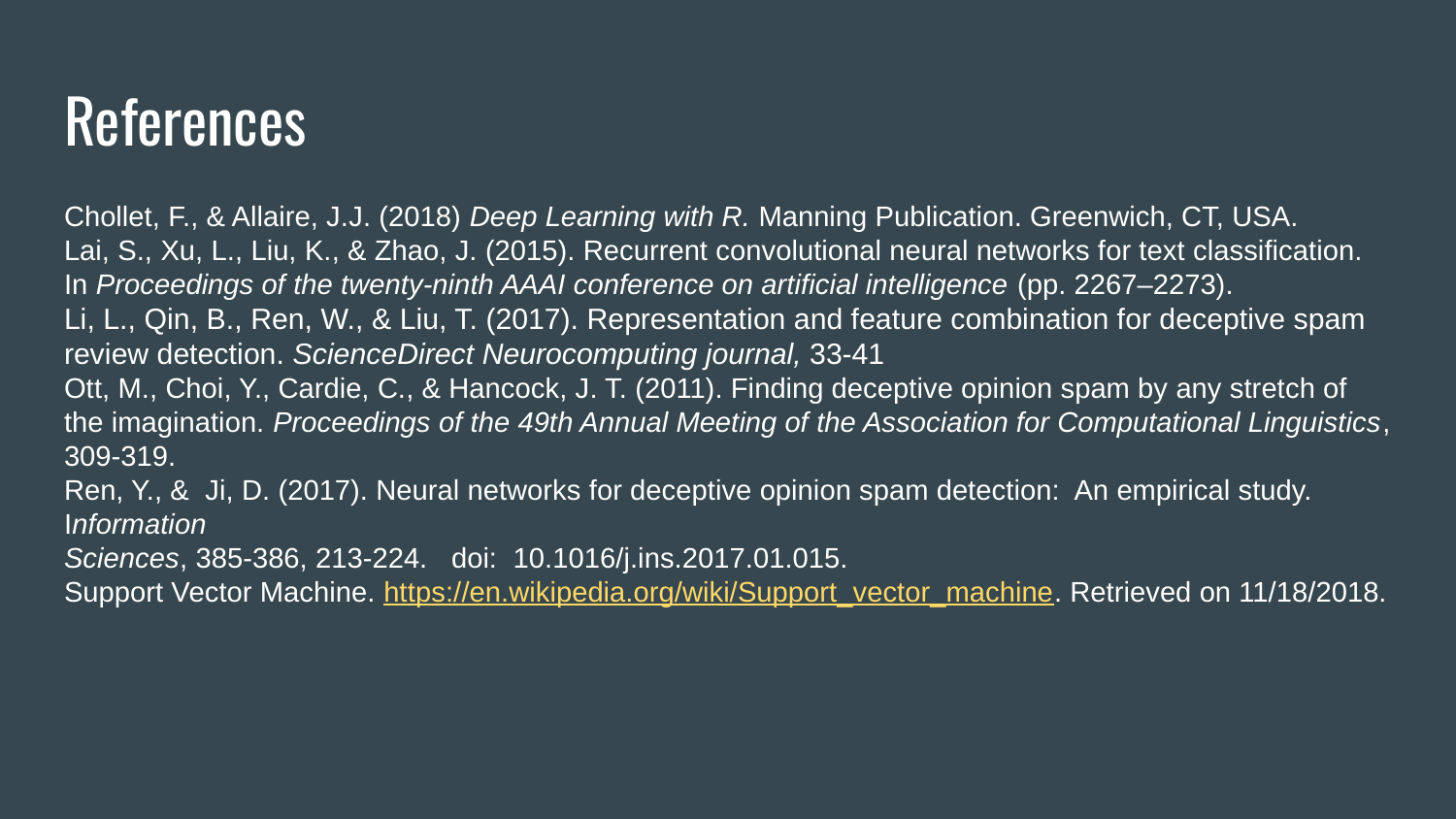

# References
Chollet, F., & Allaire, J.J. (2018) Deep Learning with R. Manning Publication. Greenwich, CT, USA.
Lai, S., Xu, L., Liu, K., & Zhao, J. (2015). Recurrent convolutional neural networks for text classification. In Proceedings of the twenty-ninth AAAI conference on artificial intelligence (pp. 2267–2273).
Li, L., Qin, B., Ren, W., & Liu, T. (2017). Representation and feature combination for deceptive spam review detection. ScienceDirect Neurocomputing journal, 33-41
Ott, M., Choi, Y., Cardie, C., & Hancock, J. T. (2011). Finding deceptive opinion spam by any stretch of the imagination. Proceedings of the 49th Annual Meeting of the Association for Computational Linguistics, 309-319.
Ren, Y., &  Ji, D. (2017). Neural networks for deceptive opinion spam detection:  An empirical study. Information
Sciences, 385-386, 213-224.   doi:  10.1016/j.ins.2017.01.015.
Support Vector Machine. https://en.wikipedia.org/wiki/Support_vector_machine. Retrieved on 11/18/2018.